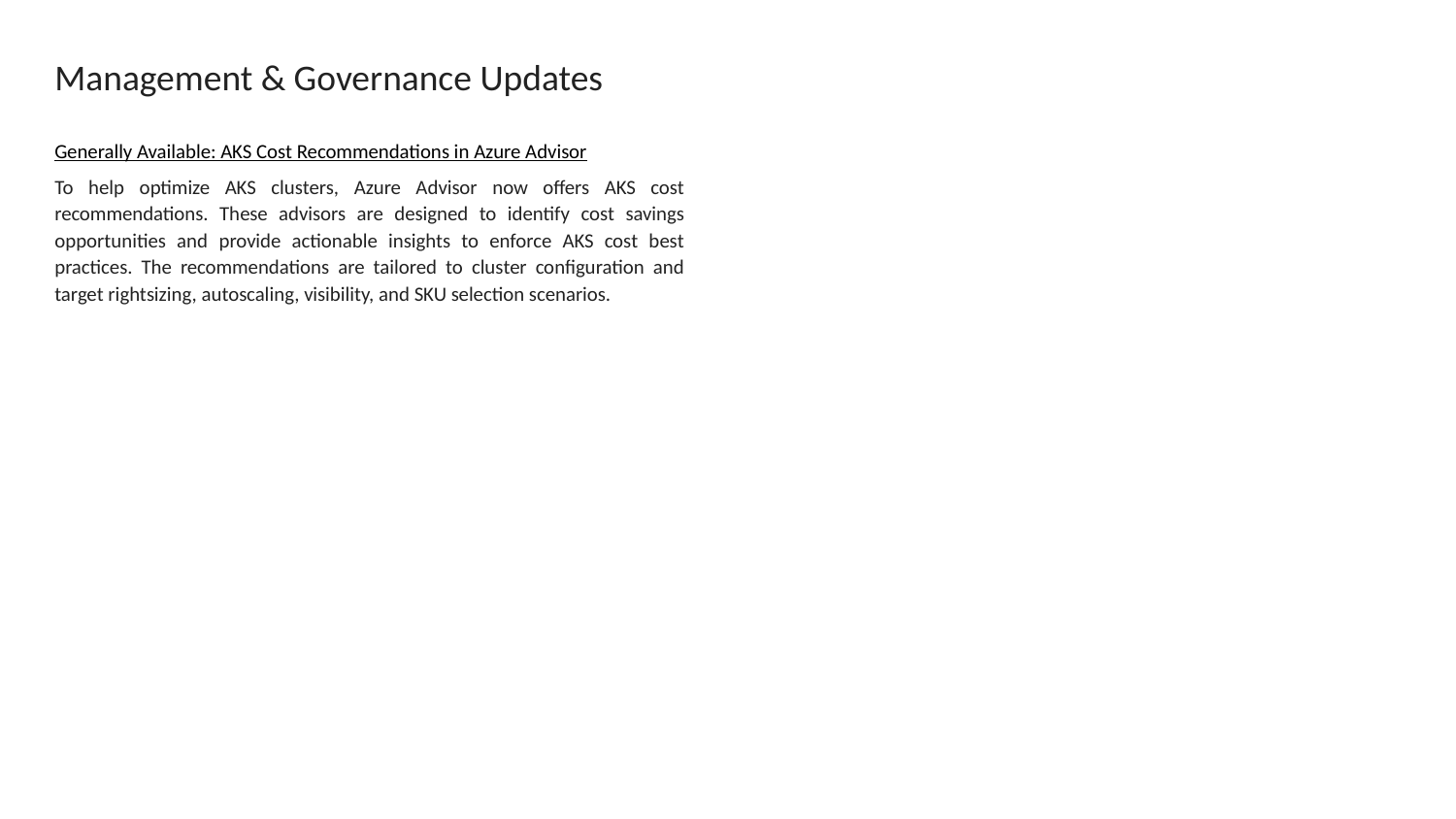

# Management & Governance Updates

Generally Available: AKS Cost Recommendations in Azure Advisor
To help optimize AKS clusters, Azure Advisor now offers AKS cost recommendations. These advisors are designed to identify cost savings opportunities and provide actionable insights to enforce AKS cost best practices. The recommendations are tailored to cluster configuration and target rightsizing, autoscaling, visibility, and SKU selection scenarios.